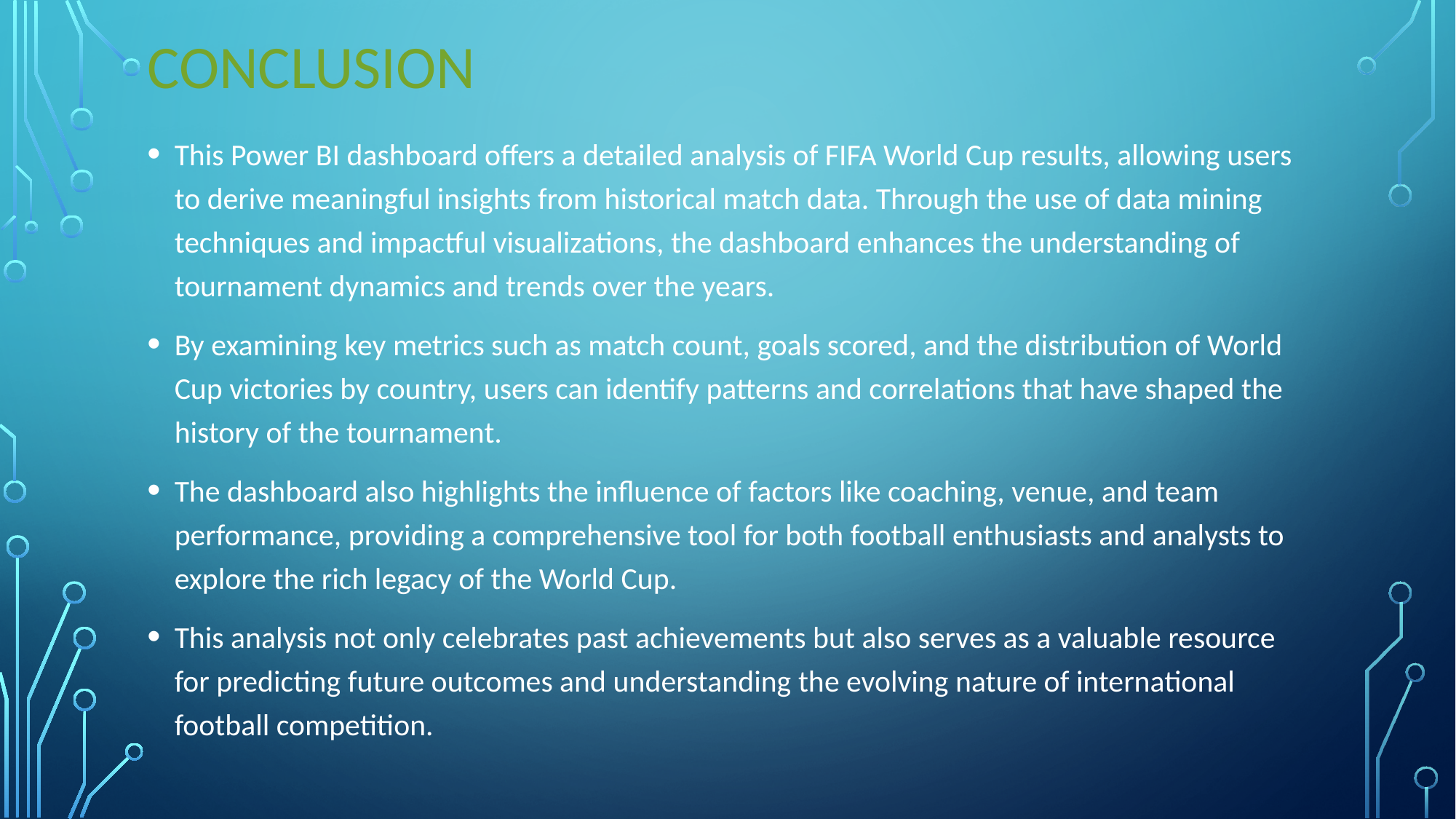

# CONCLUSION
This Power BI dashboard offers a detailed analysis of FIFA World Cup results, allowing users to derive meaningful insights from historical match data. Through the use of data mining techniques and impactful visualizations, the dashboard enhances the understanding of tournament dynamics and trends over the years.
By examining key metrics such as match count, goals scored, and the distribution of World Cup victories by country, users can identify patterns and correlations that have shaped the history of the tournament.
The dashboard also highlights the influence of factors like coaching, venue, and team performance, providing a comprehensive tool for both football enthusiasts and analysts to explore the rich legacy of the World Cup.
This analysis not only celebrates past achievements but also serves as a valuable resource for predicting future outcomes and understanding the evolving nature of international football competition.